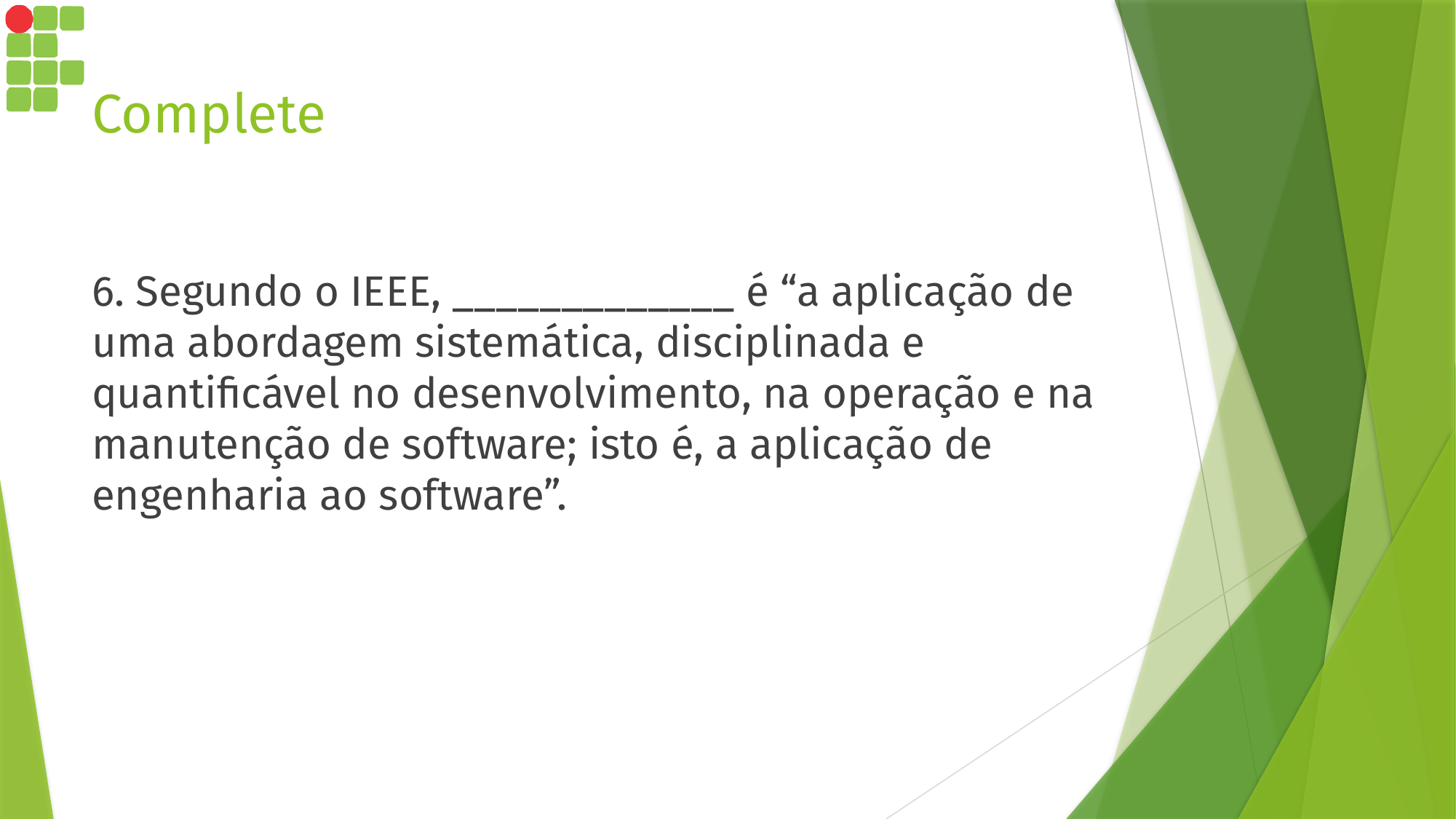

# Complete
6. Segundo o IEEE, _____________ é “a aplicação de uma abordagem sistemática, disciplinada e quantificável no desenvolvimento, na operação e na manutenção de software; isto é, a aplicação de engenharia ao software”.